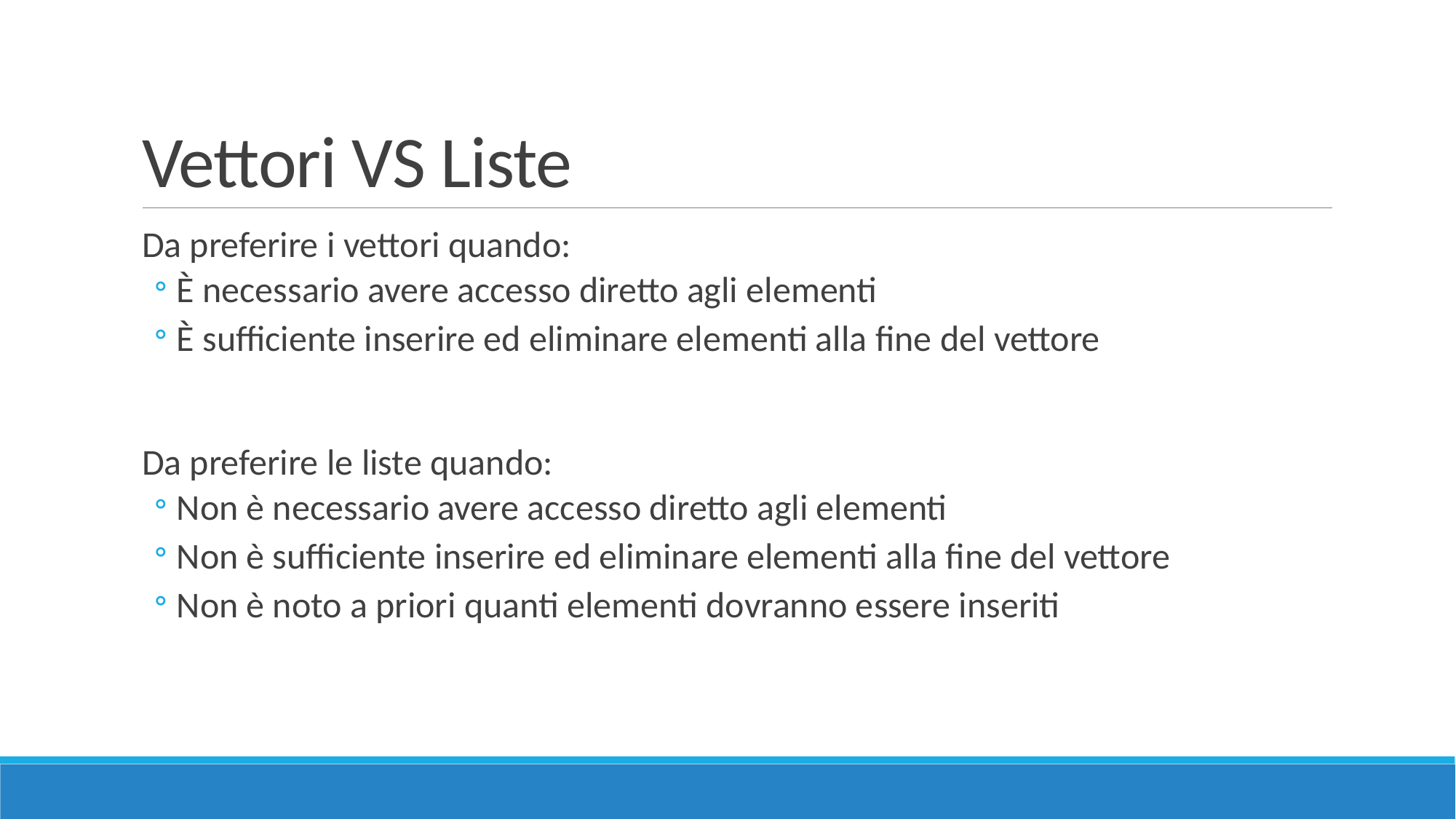

# Vettori VS Liste
Da preferire i vettori quando:
È necessario avere accesso diretto agli elementi
È sufficiente inserire ed eliminare elementi alla fine del vettore

Da preferire le liste quando:
Non è necessario avere accesso diretto agli elementi
Non è sufficiente inserire ed eliminare elementi alla fine del vettore
Non è noto a priori quanti elementi dovranno essere inseriti